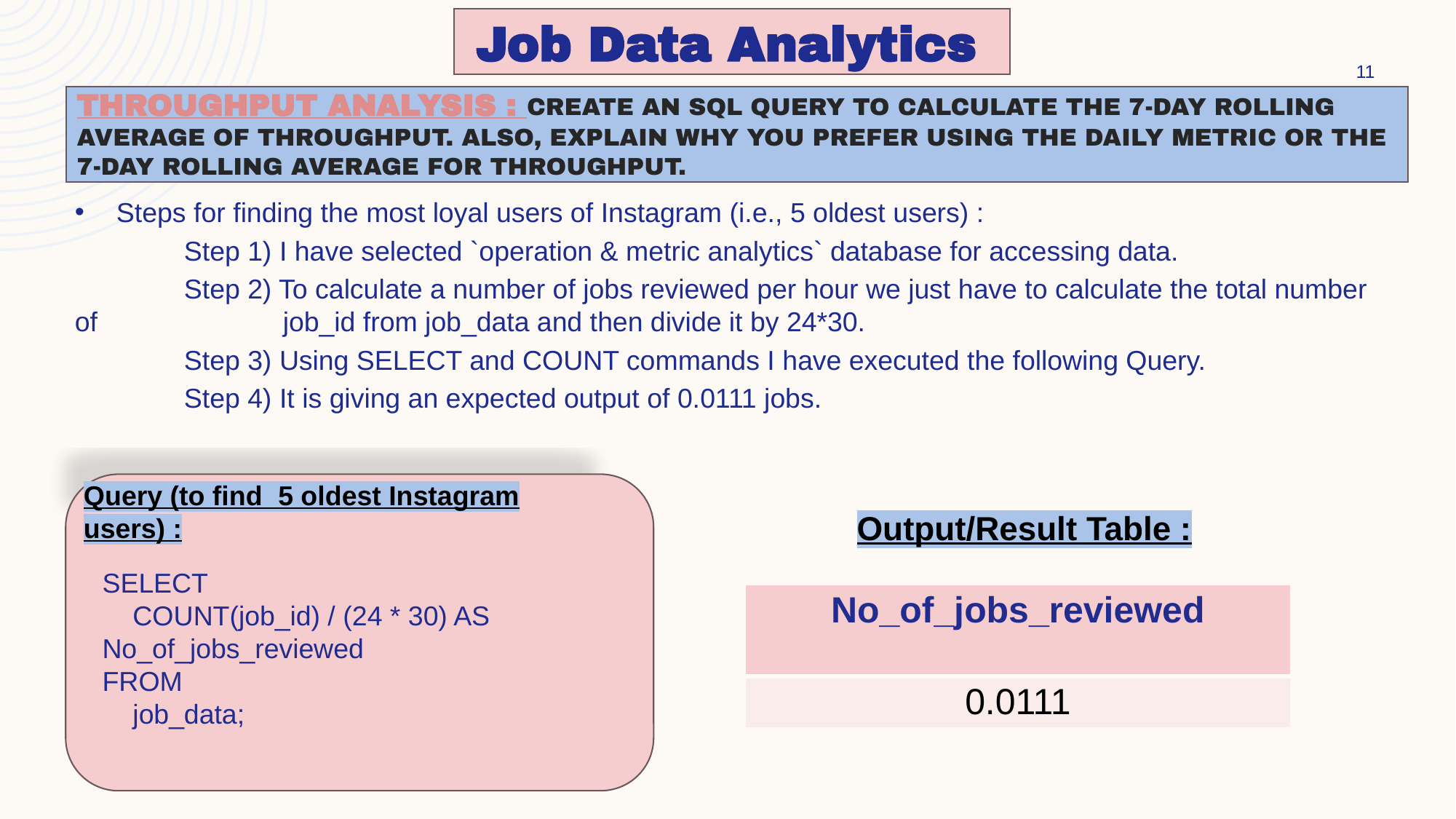

Job Data Analytics
11
# Throughput Analysis : Create an SQL query to calculate the 7-day rolling average of throughput. Also, explain why you prefer using the daily metric or the 7-day rolling average for throughput.

Steps for finding the most loyal users of Instagram (i.e., 5 oldest users) :
	Step 1) I have selected `operation & metric analytics` database for accessing data.
	Step 2) To calculate a number of jobs reviewed per hour we just have to calculate the total number of	             job_id from job_data and then divide it by 24*30.
	Step 3) Using SELECT and COUNT commands I have executed the following Query.
	Step 4) It is giving an expected output of 0.0111 jobs.

Query (to find  5 oldest Instagram users) :

Output/Result Table :

SELECT
    COUNT(job_id) / (24 * 30) AS No_of_jobs_reviewed
FROM
    job_data;
| No\_of\_jobs\_reviewed |
| --- |
| 0.0111 |